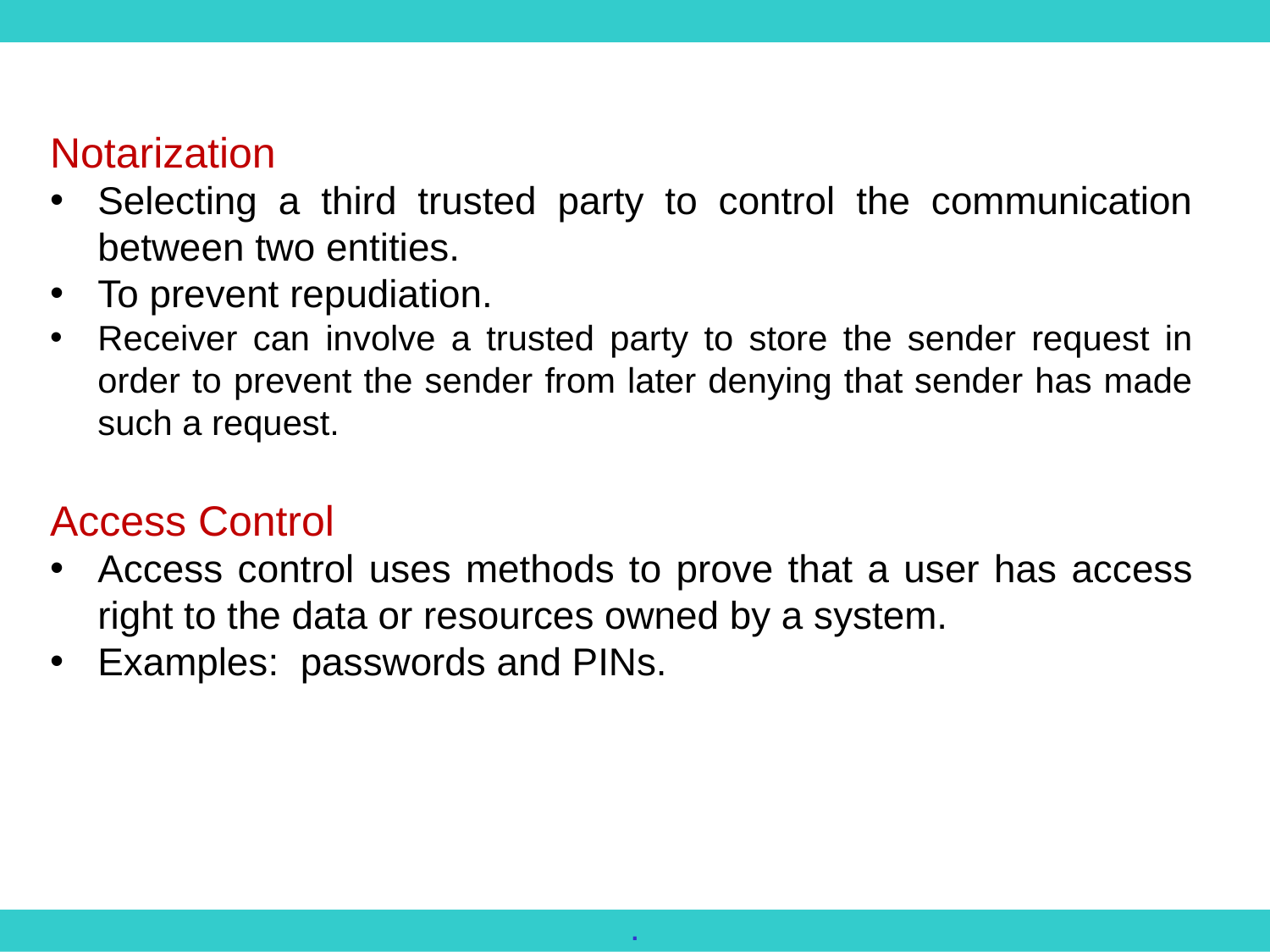

Notarization
Selecting a third trusted party to control the communication between two entities.
To prevent repudiation.
Receiver can involve a trusted party to store the sender request in order to prevent the sender from later denying that sender has made such a request.

Access Control
Access control uses methods to prove that a user has access right to the data or resources owned by a system.
Examples:  passwords and PINs.
.